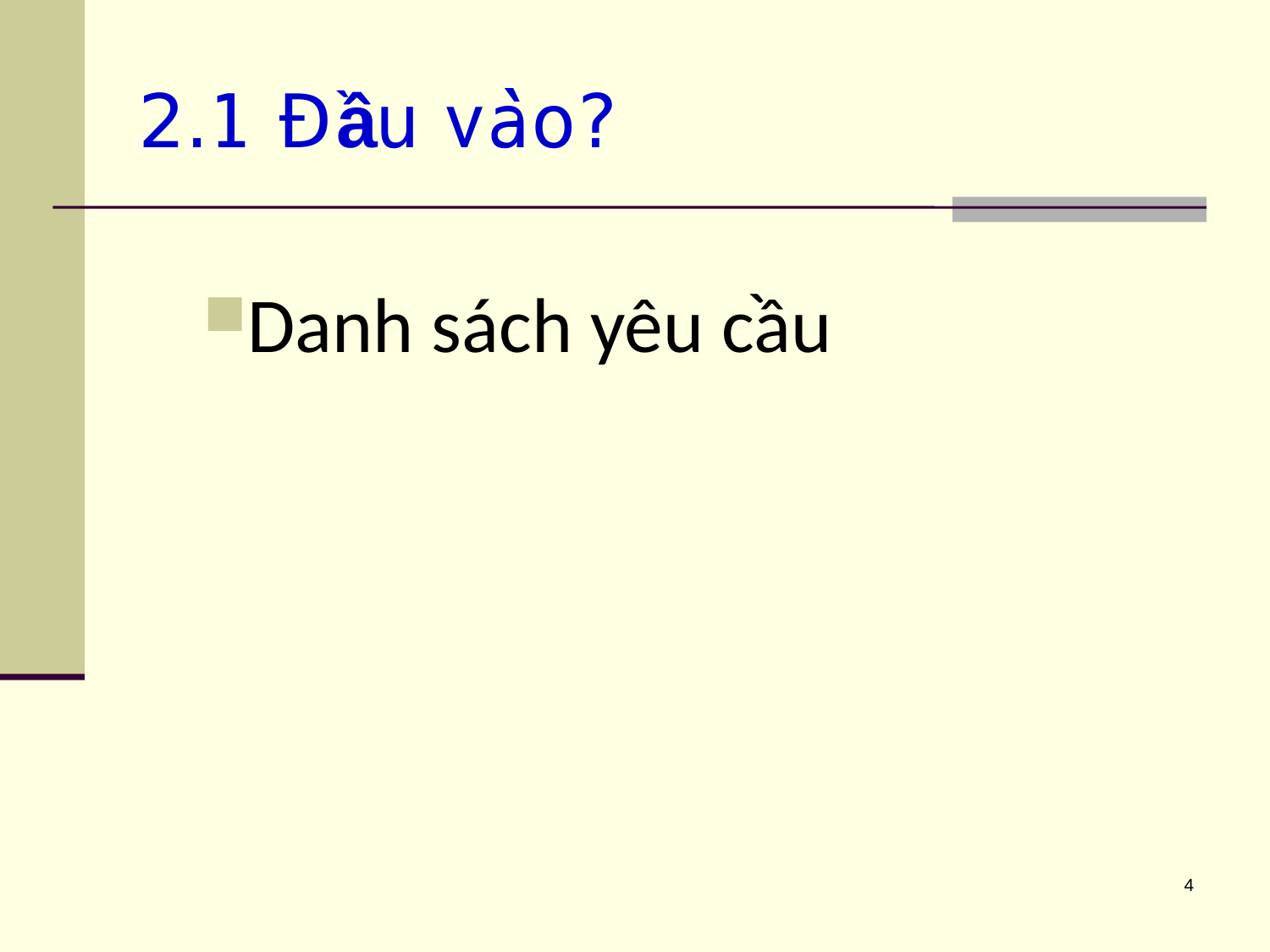

# 2.1 Đầu vào?
Danh sách yêu cầu
4